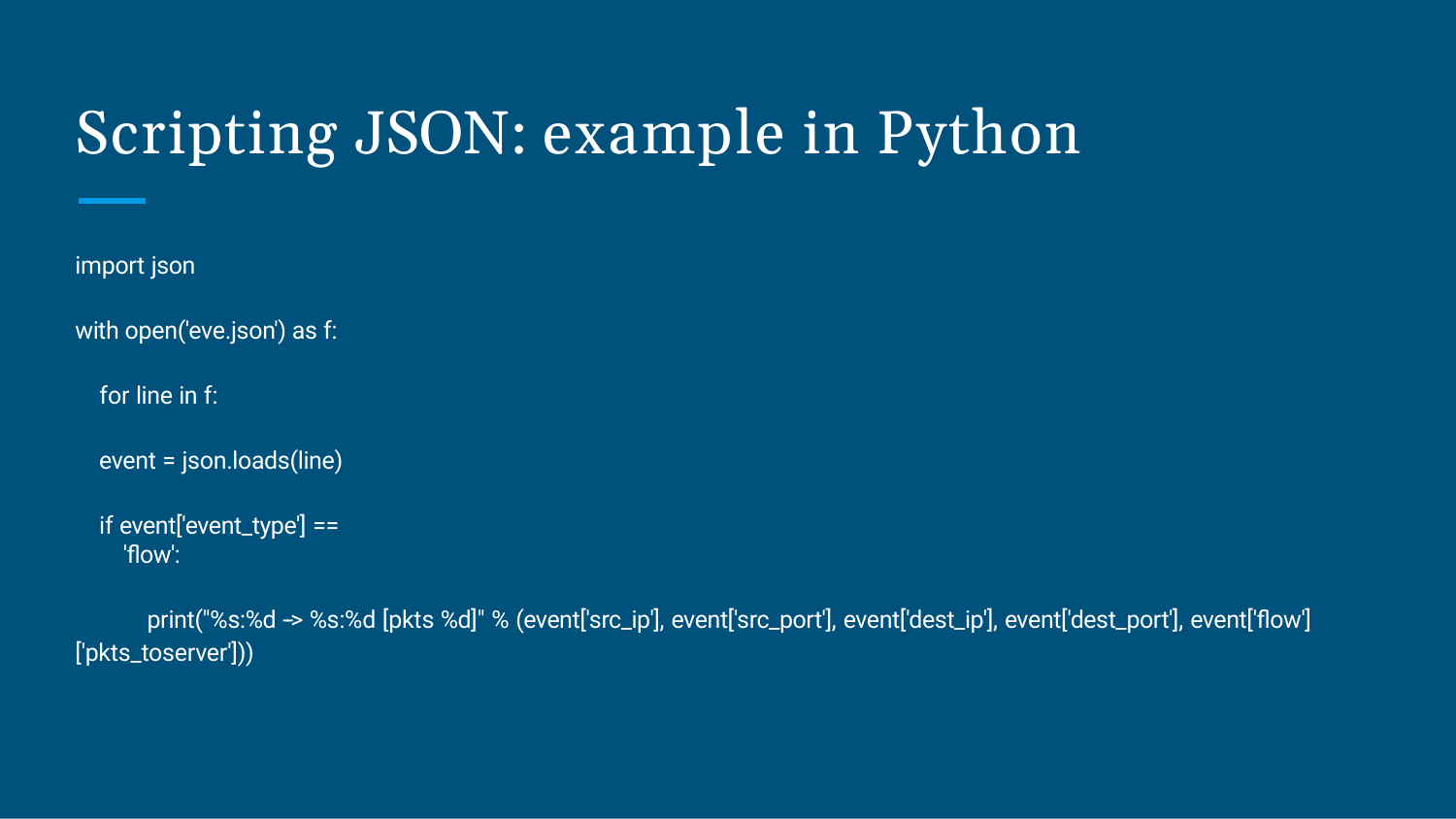

# Scripting JSON: example in Python
import json
with open('eve.json') as f:  for line in f:

event = json.loads(line)

if event['event_type'] == 'flow':

print("%s:%d --> %s:%d [pkts %d]" % (event['src_ip'], event['src_port'], event['dest_ip'], event['dest_port'], event['flow']  ['pkts_toserver']))